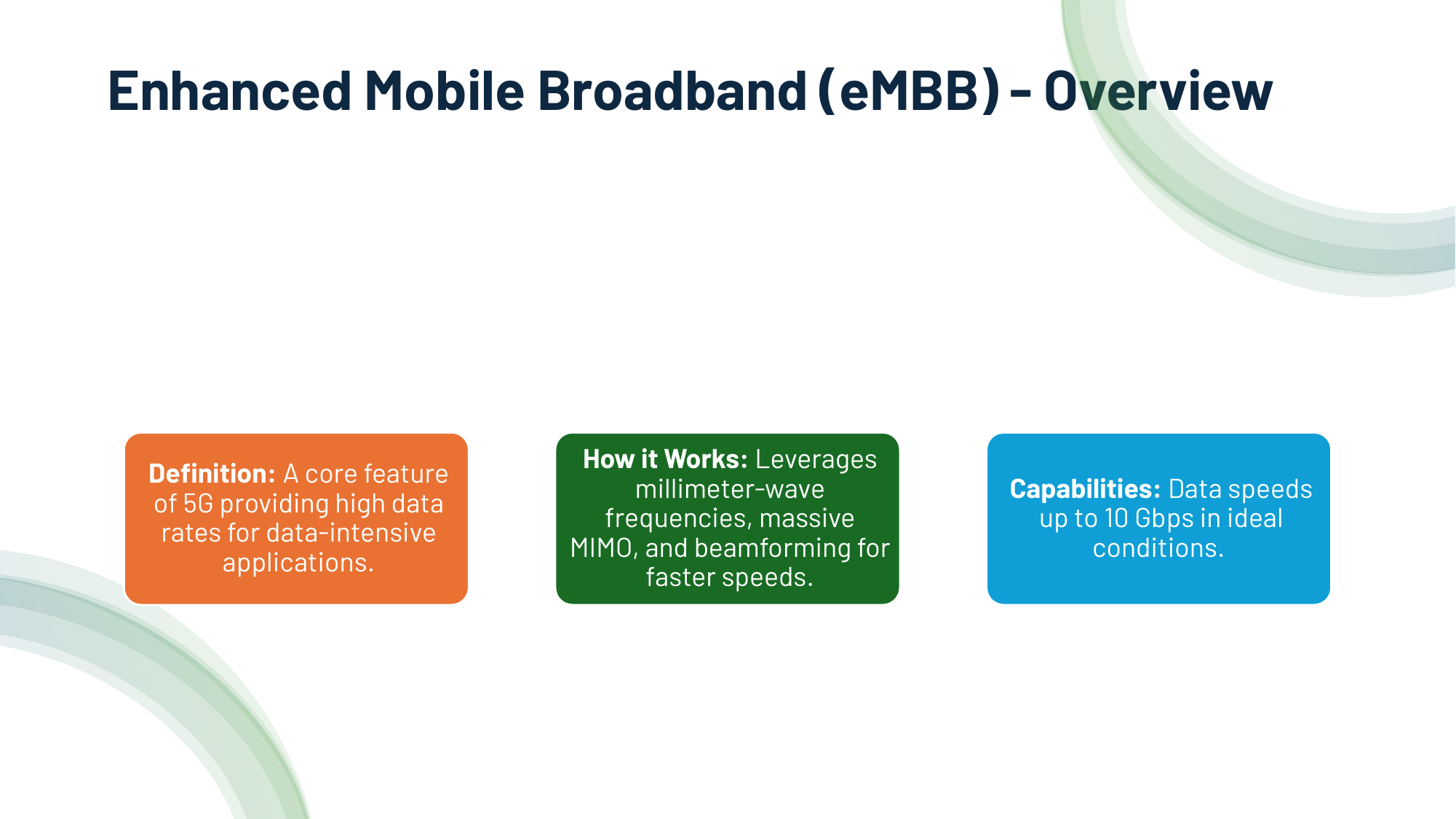

# Enhanced Mobile Broadband (eMBB) - Overview
Definition: A core feature of 5G providing high data rates for data-intensive applications.
How it Works: Leverages millimeter-wave frequencies, massive MIMO, and beamforming for faster speeds.
Capabilities: Data speeds up to 10 Gbps in ideal conditions.